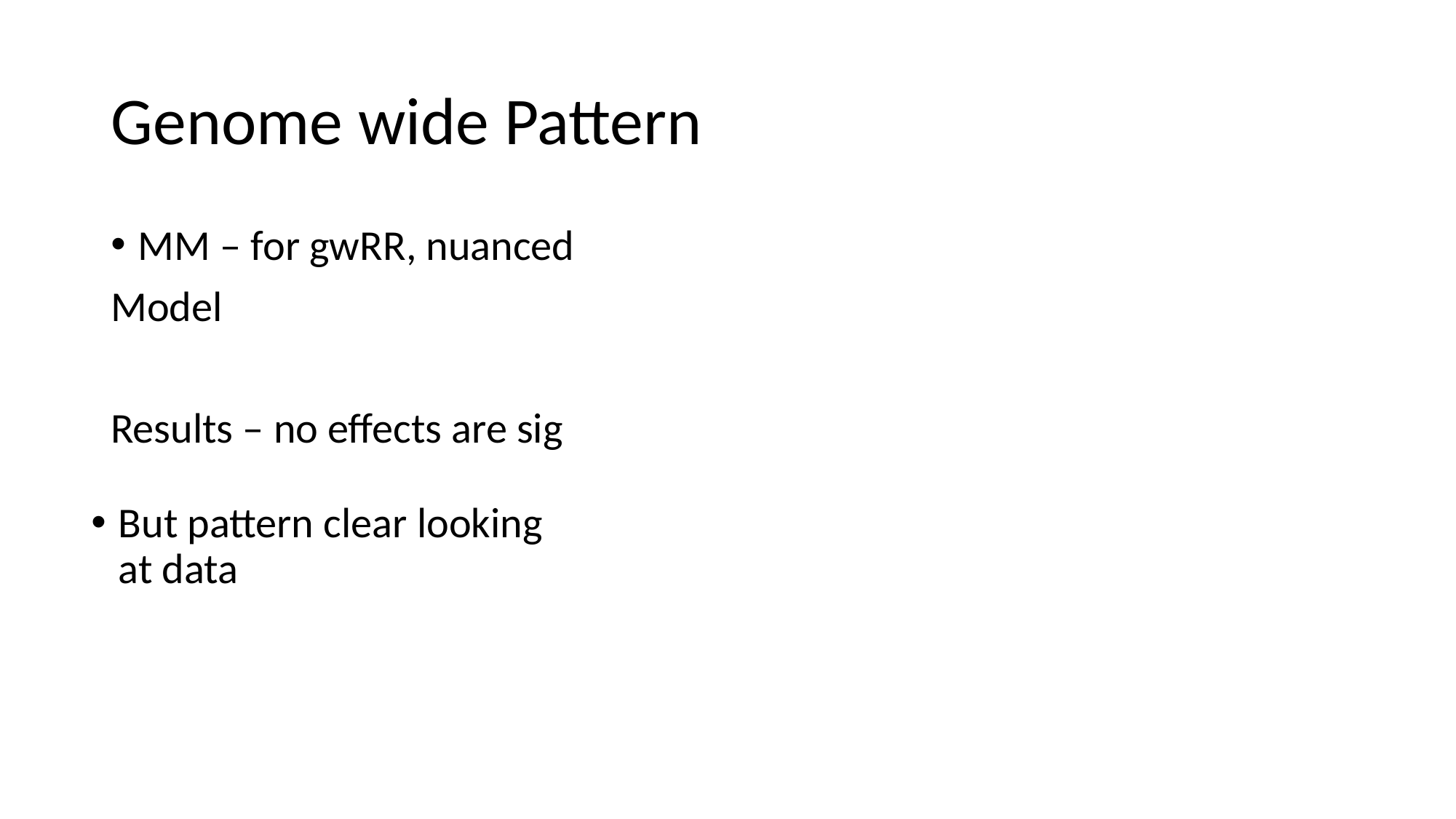

# Genome wide Pattern
MM – for gwRR, nuanced
Model

Results – no effects are sig
But pattern clear looking at data